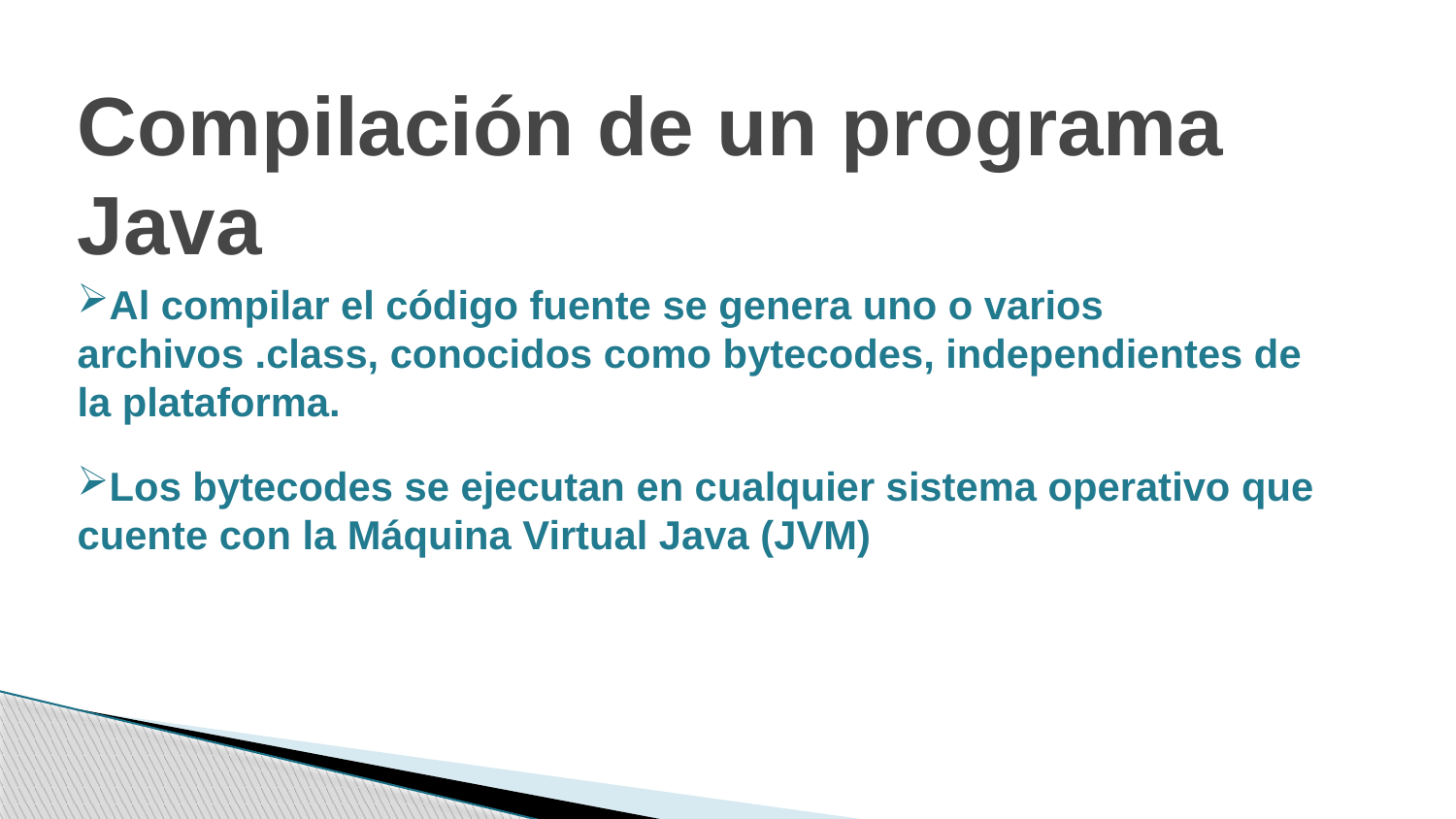

Compilación de un programa Java
Al compilar el código fuente se genera uno o varios archivos .class, conocidos como bytecodes, independientes de la plataforma.
Los bytecodes se ejecutan en cualquier sistema operativo que cuente con la Máquina Virtual Java (JVM)